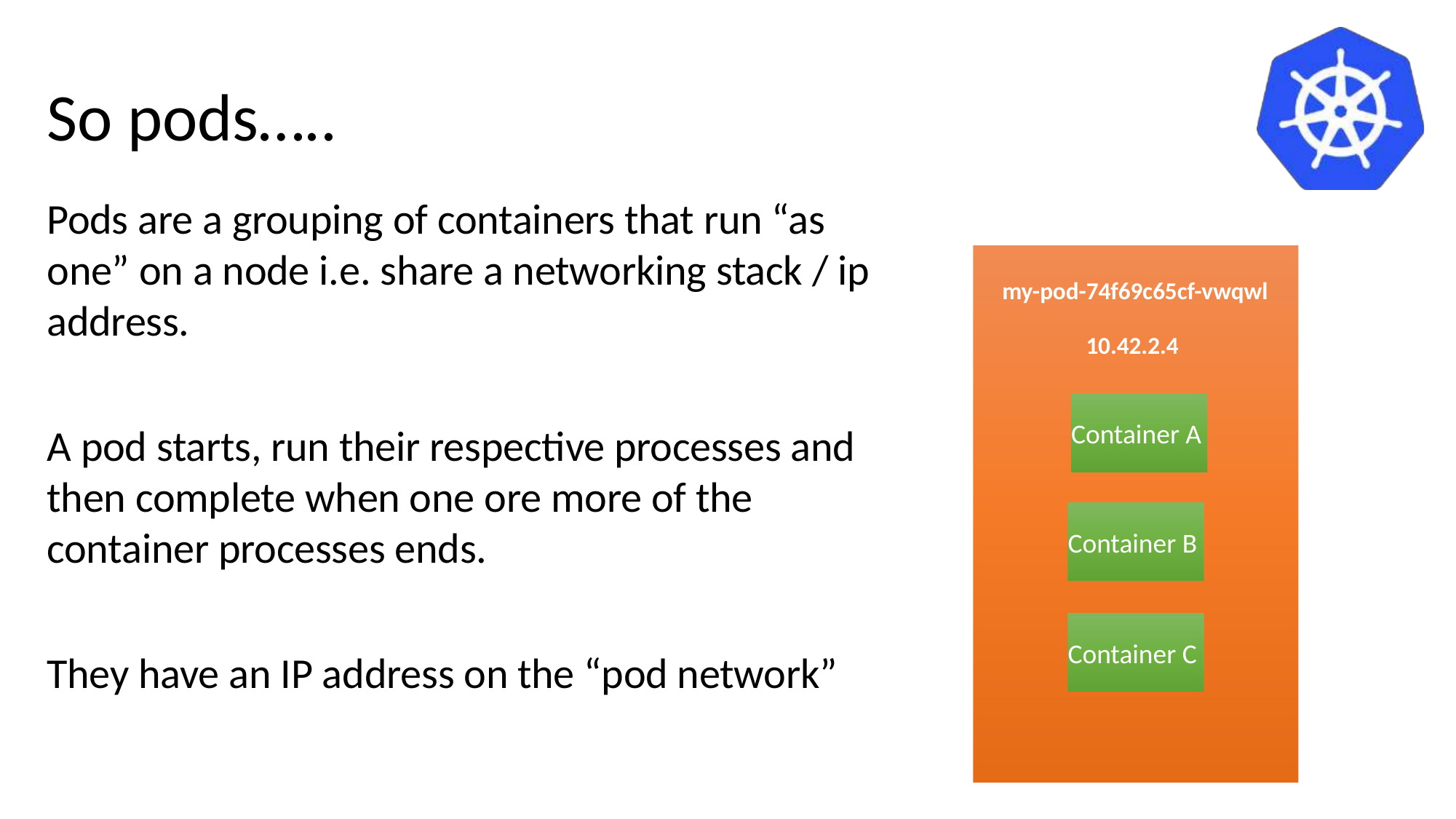

# So pods…..
Pods are a grouping of containers that run “as one” on a node i.e. share a networking stack / ip address.

A pod starts, run their respective processes and then complete when one ore more of the container processes ends.

They have an IP address on the “pod network”

my-pod-74f69c65cf-vwqwl
10.42.2.4
Container A
Container B
Container C